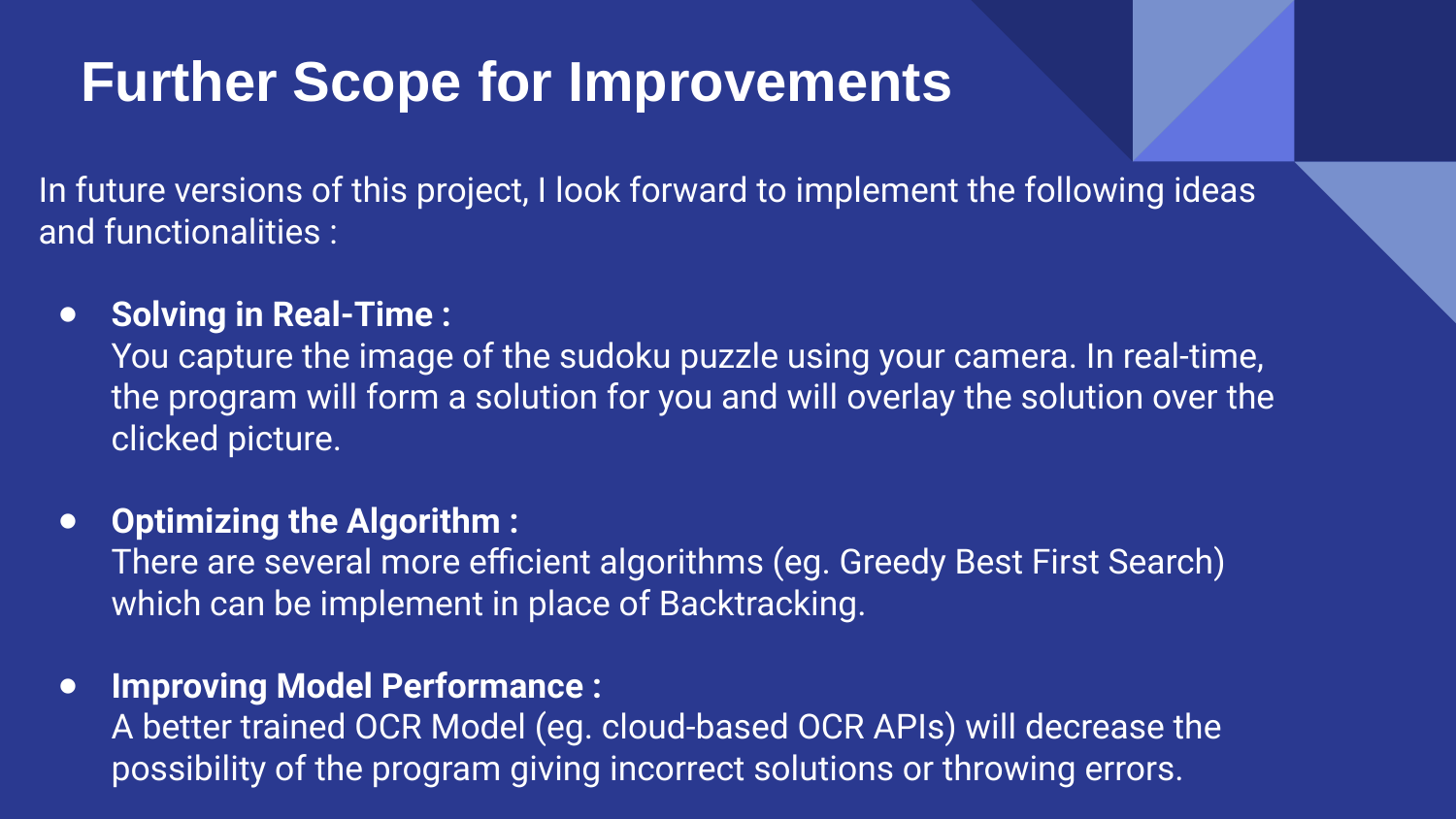

# Further Scope for Improvements
In future versions of this project, I look forward to implement the following ideas and functionalities :

Solving in Real-Time :
You capture the image of the sudoku puzzle using your camera. In real-time, the program will form a solution for you and will overlay the solution over the clicked picture.
Optimizing the Algorithm :
There are several more efficient algorithms (eg. Greedy Best First Search) which can be implement in place of Backtracking.
Improving Model Performance :
A better trained OCR Model (eg. cloud-based OCR APIs) will decrease the possibility of the program giving incorrect solutions or throwing errors.